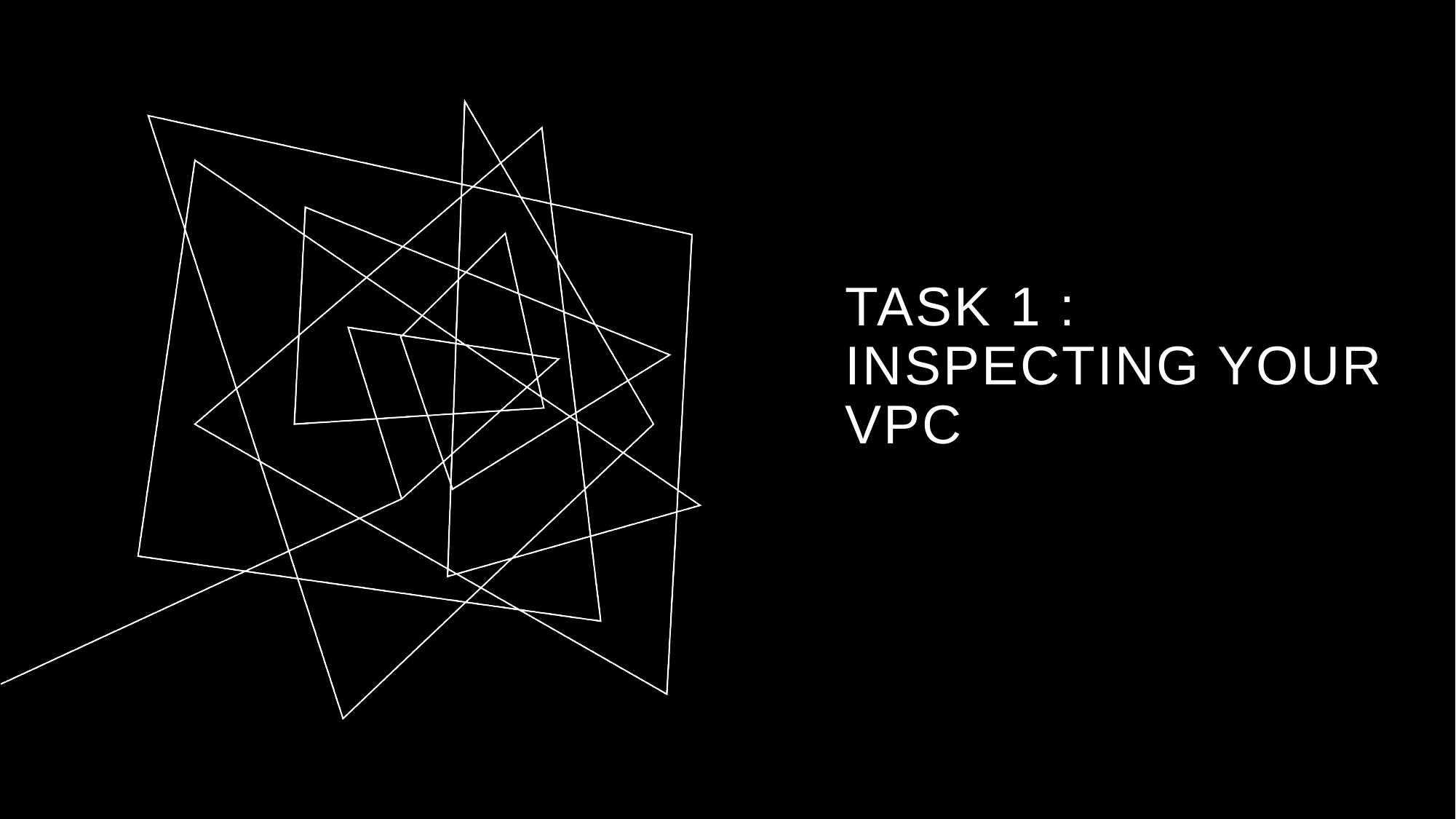

# Task 1 : Inspecting your VPC